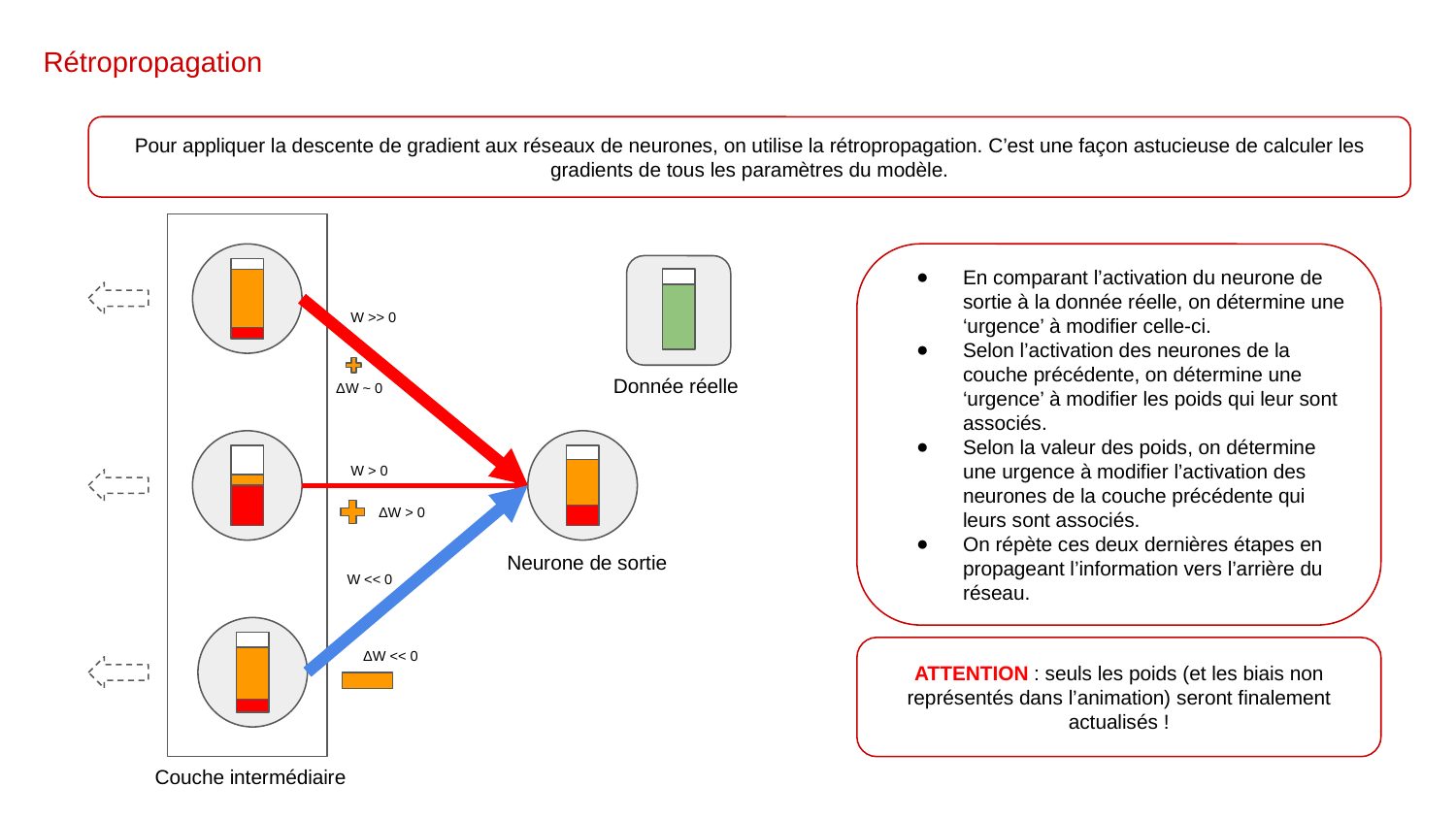

Rétropropagation
Pour appliquer la descente de gradient aux réseaux de neurones, on utilise la rétropropagation. C’est une façon astucieuse de calculer les gradients de tous les paramètres du modèle.

En comparant l’activation du neurone de sortie à la donnée réelle, on détermine une ‘urgence’ à modifier celle-ci.
Selon l’activation des neurones de la couche précédente, on détermine une ‘urgence’ à modifier les poids qui leur sont associés.
Selon la valeur des poids, on détermine une urgence à modifier l’activation des neurones de la couche précédente qui leurs sont associés.
On répète ces deux dernières étapes en propageant l’information vers l’arrière du réseau.

W >> 0

Donnée réelle
ΔW ~ 0

W > 0

ΔW > 0

Neurone de sortie
W << 0

ΔW << 0
ATTENTION : seuls les poids (et les biais non représentés dans l’animation) seront finalement actualisés !

Couche intermédiaire